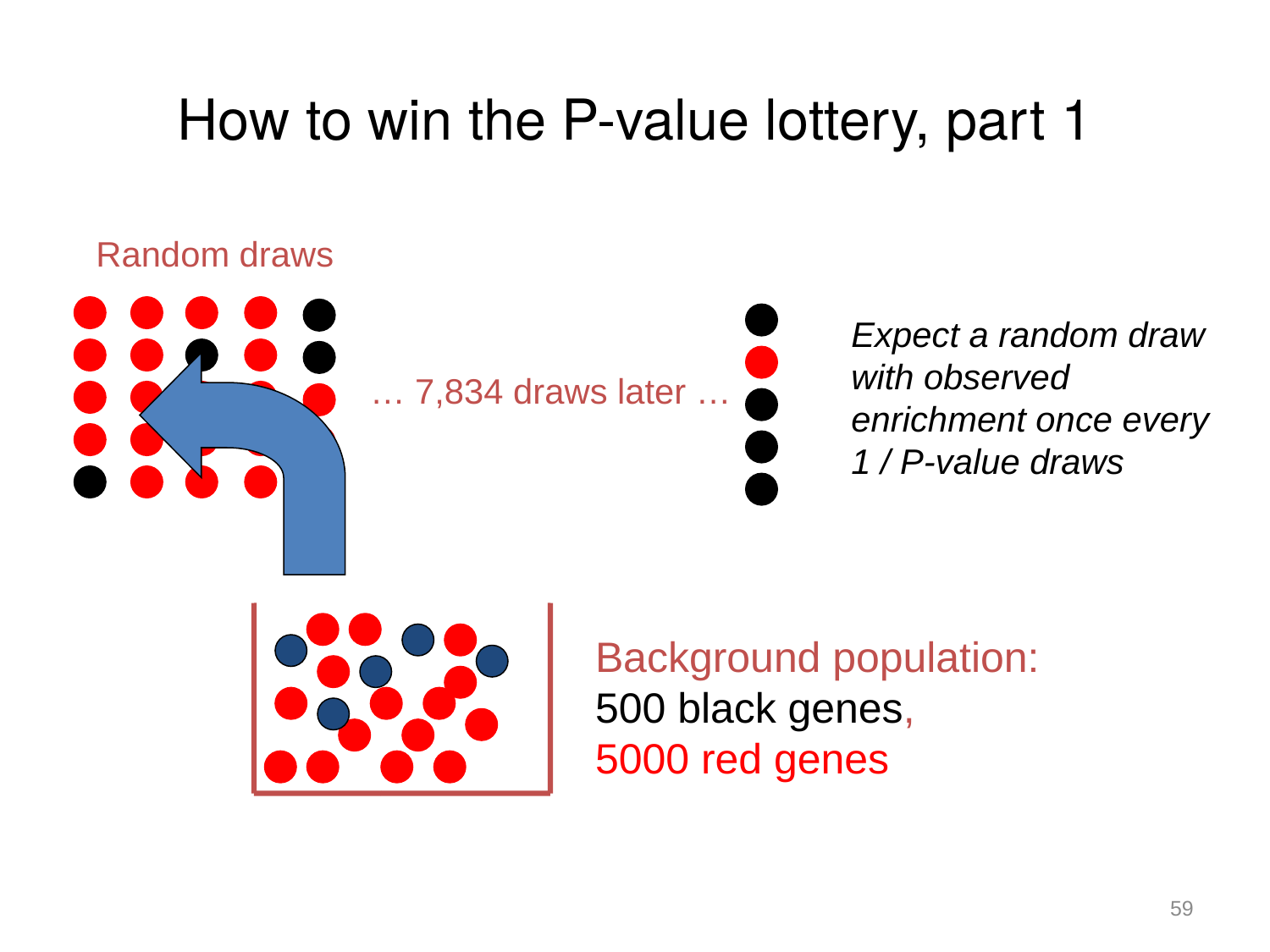

# How to win the P-value lottery, part 1
Random draws

Expect a random draw with observed enrichment once every 1 / P-value draws

… 7,834 draws later …

Background population:
500 black genes,
5000 red genes

59